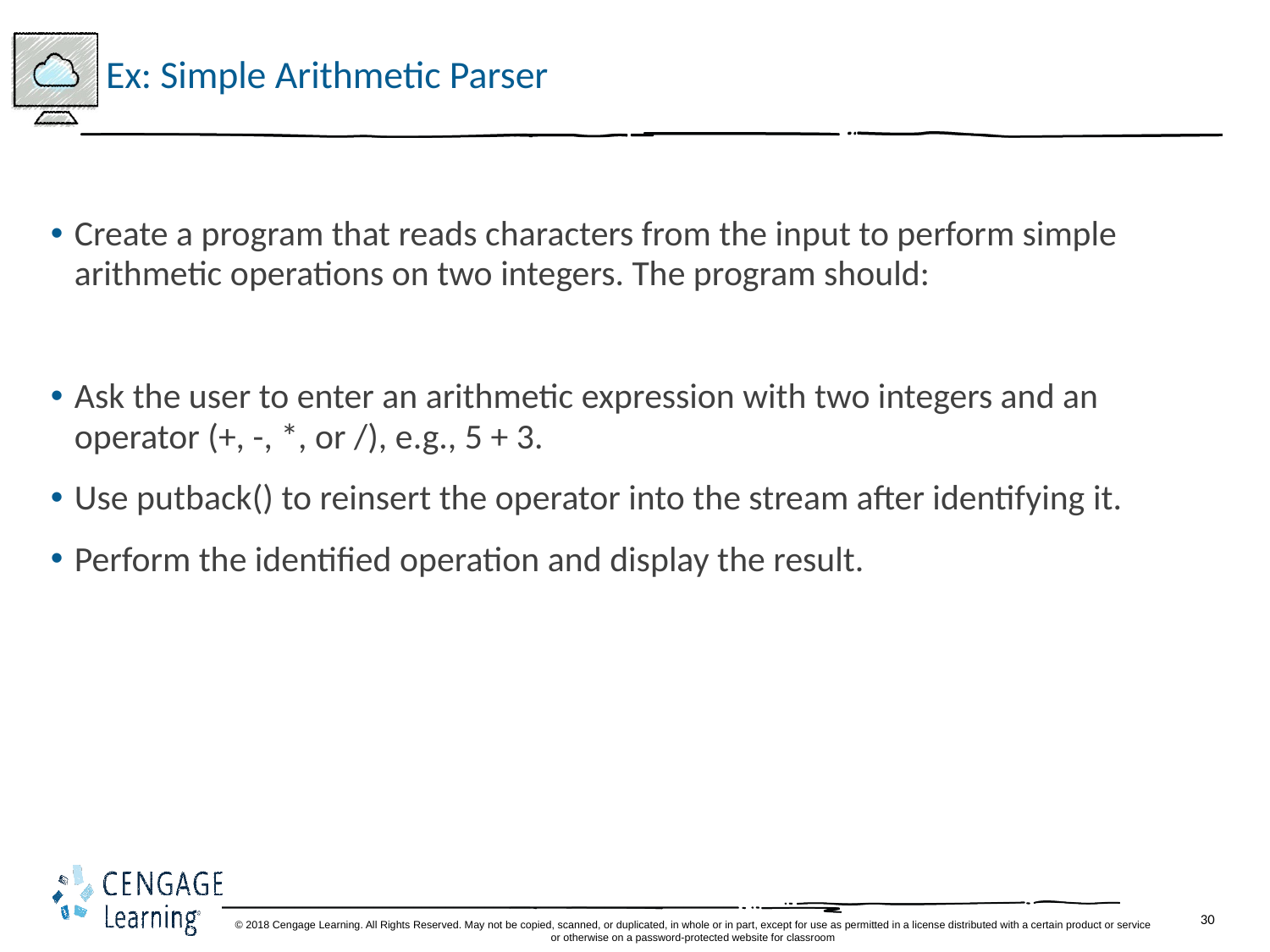

# Ex: Simple Arithmetic Parser
Create a program that reads characters from the input to perform simple arithmetic operations on two integers. The program should:

Ask the user to enter an arithmetic expression with two integers and an operator (+, -, *, or /), e.g., 5 + 3.
Use putback() to reinsert the operator into the stream after identifying it.
Perform the identified operation and display the result.